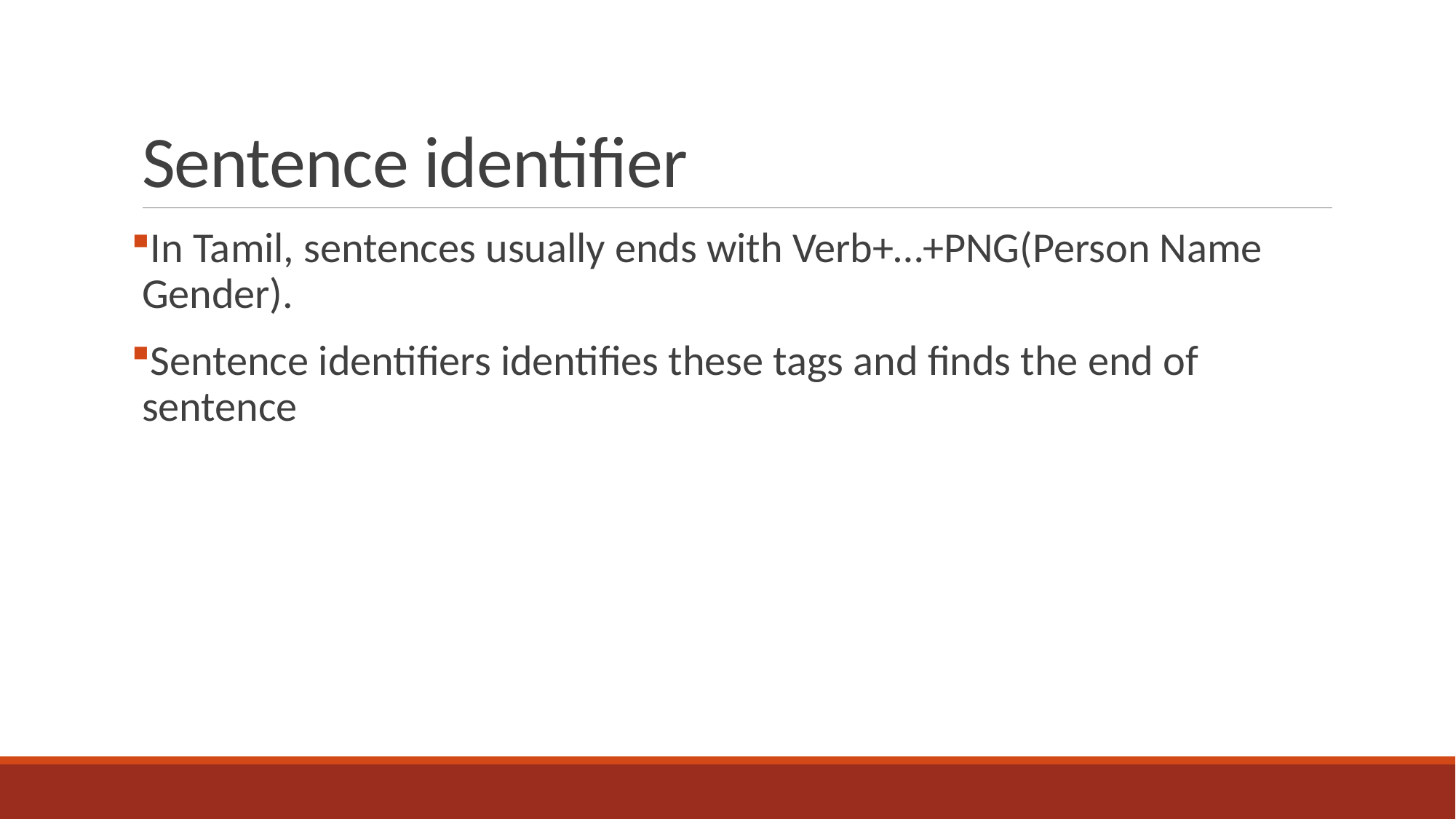

# Sentence identifier
In Tamil, sentences usually ends with Verb+…+PNG(Person Name Gender).
Sentence identifiers identifies these tags and finds the end of sentence